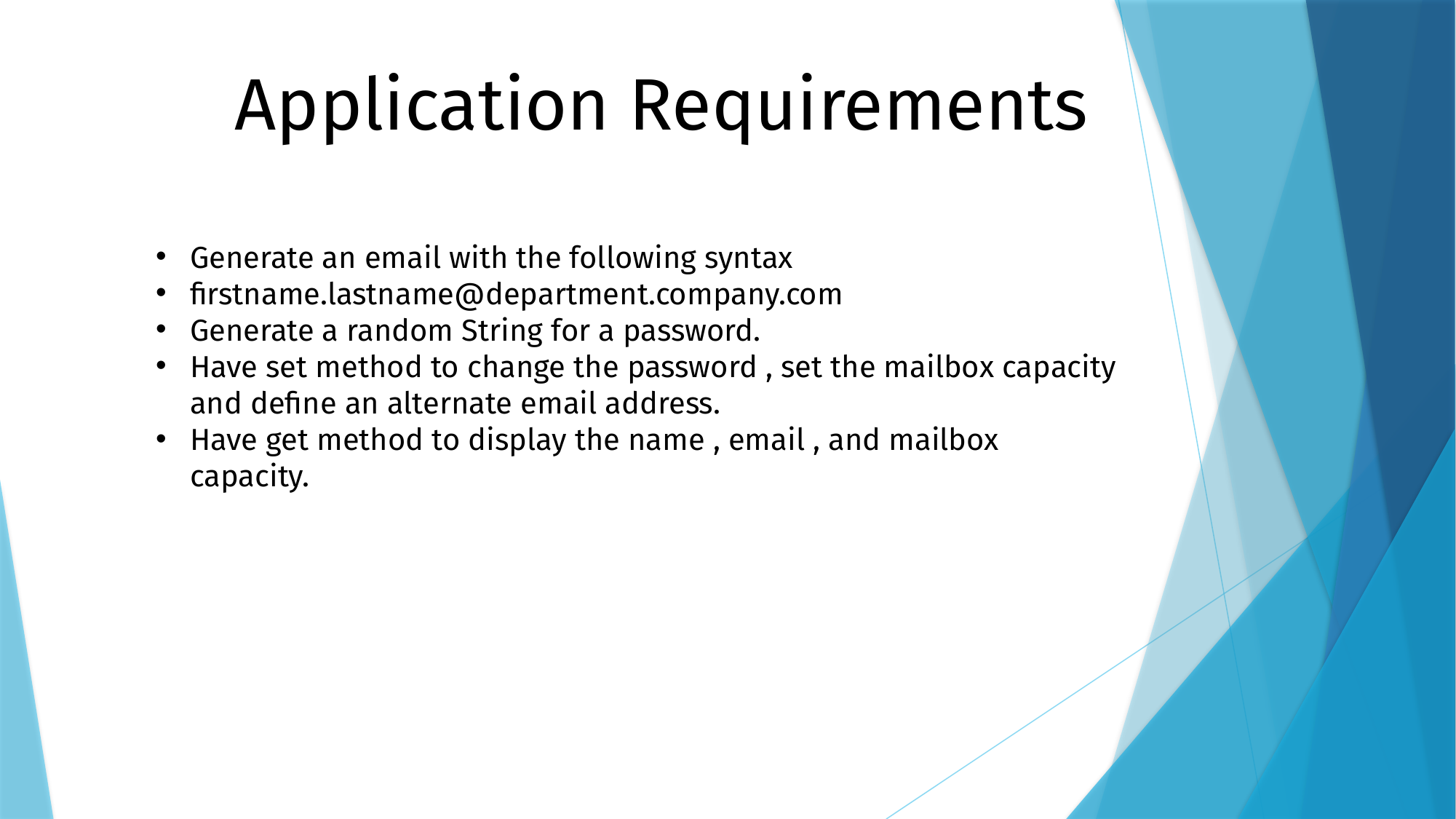

Application Requirements

Generate an email with the following syntax
firstname.lastname@department.company.com
Generate a random String for a password.
Have set method to change the password , set the mailbox capacity and define an alternate email address.
Have get method to display the name , email , and mailbox capacity.